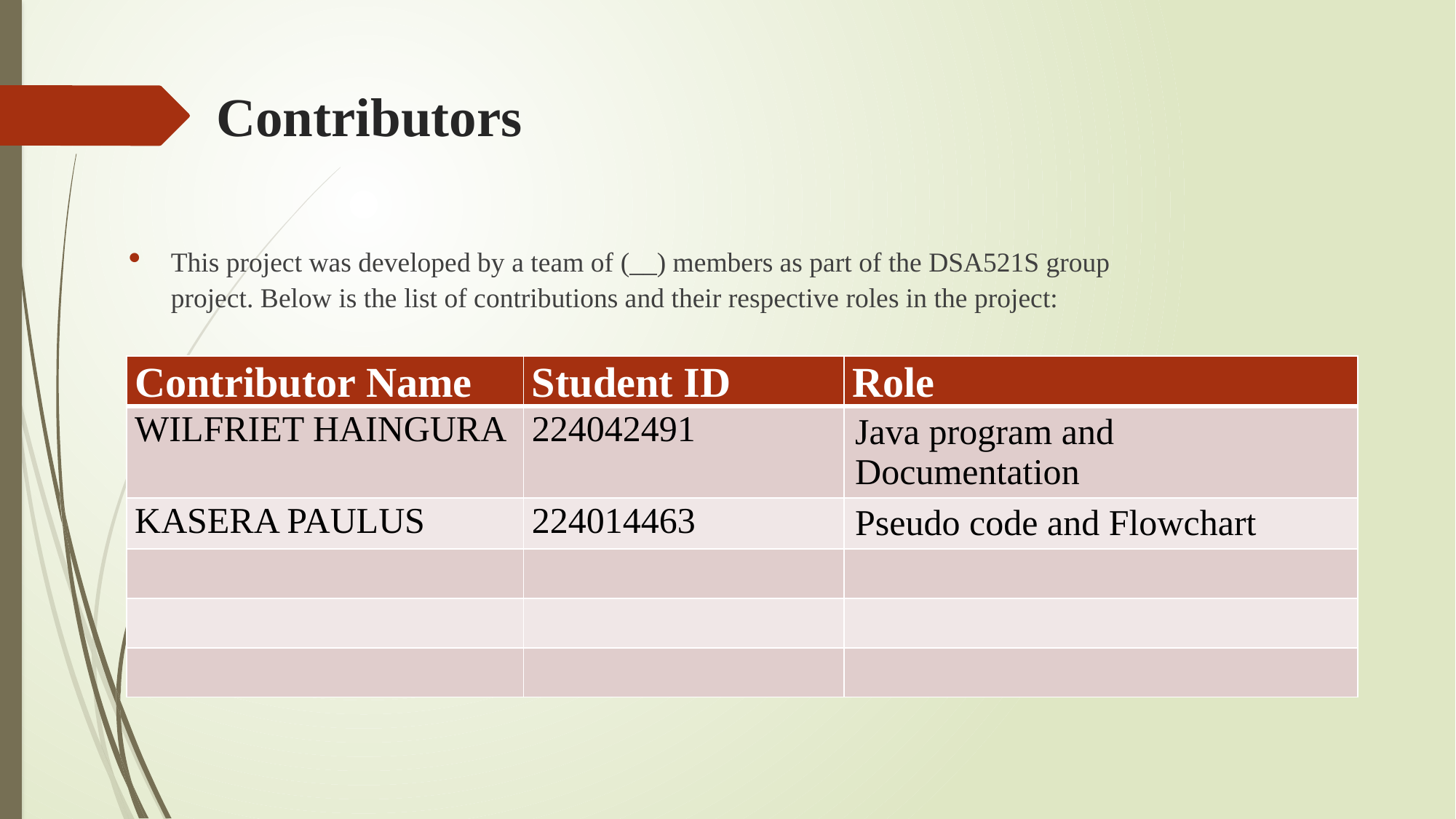

# Contributors
This project was developed by a team of (__) members as part of the DSA521S group project. Below is the list of contributions and their respective roles in the project:

| Contributor Name | Student ID | Role |
| --- | --- | --- |
| WILFRIET HAINGURA | 224042491 | Java program and Documentation |
| KASERA PAULUS | 224014463 | Pseudo code and Flowchart |
|  |  |  |
|  |  |  |
|  |  |  |